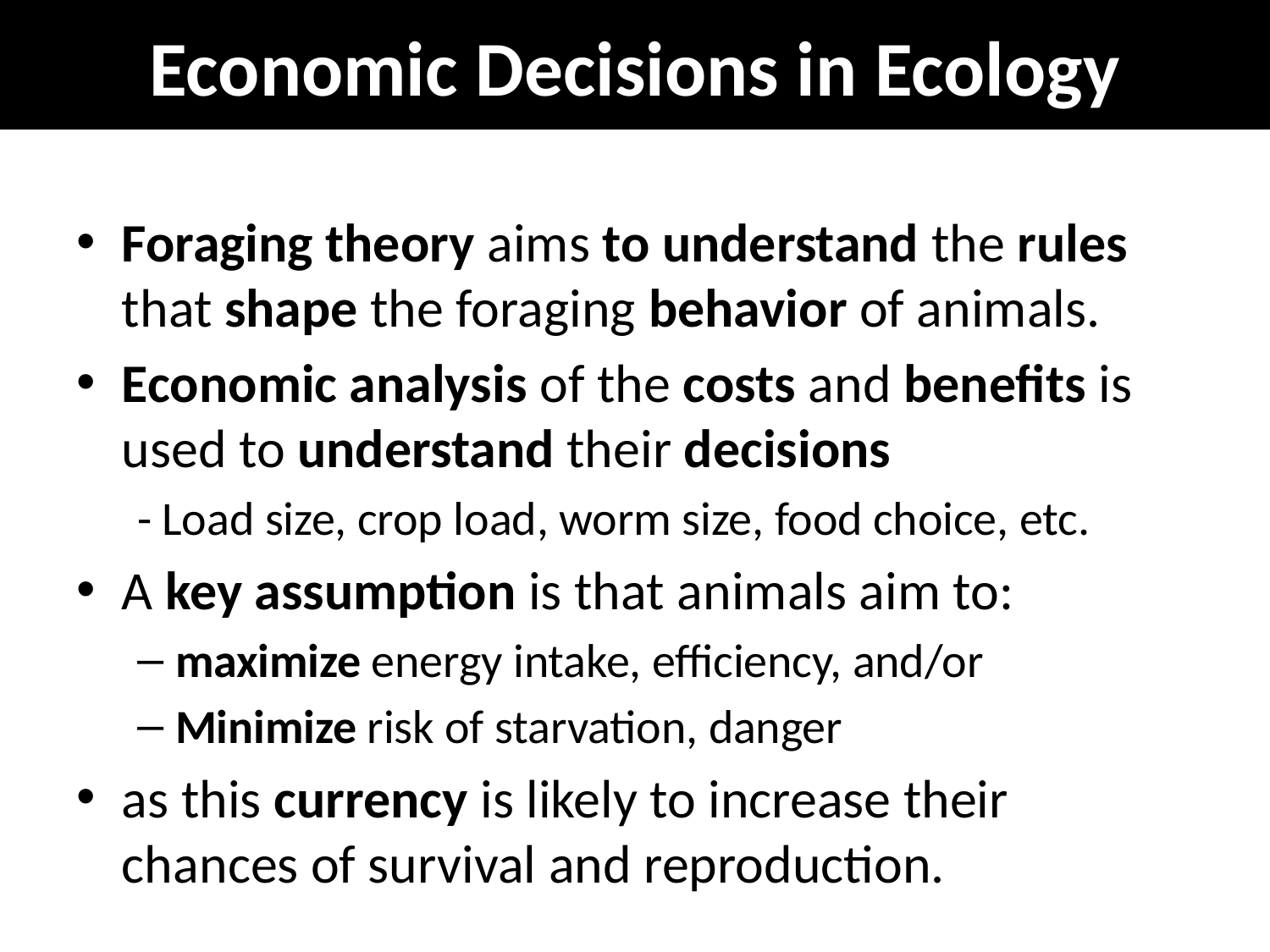

# Economic Decisions in Ecology
Foraging theory aims to understand the rules that shape the foraging behavior of animals.
Economic analysis of the costs and benefits is used to understand their decisions
- Load size, crop load, worm size, food choice, etc.
A key assumption is that animals aim to:
maximize energy intake, efficiency, and/or
Minimize risk of starvation, danger
as this currency is likely to increase their chances of survival and reproduction.